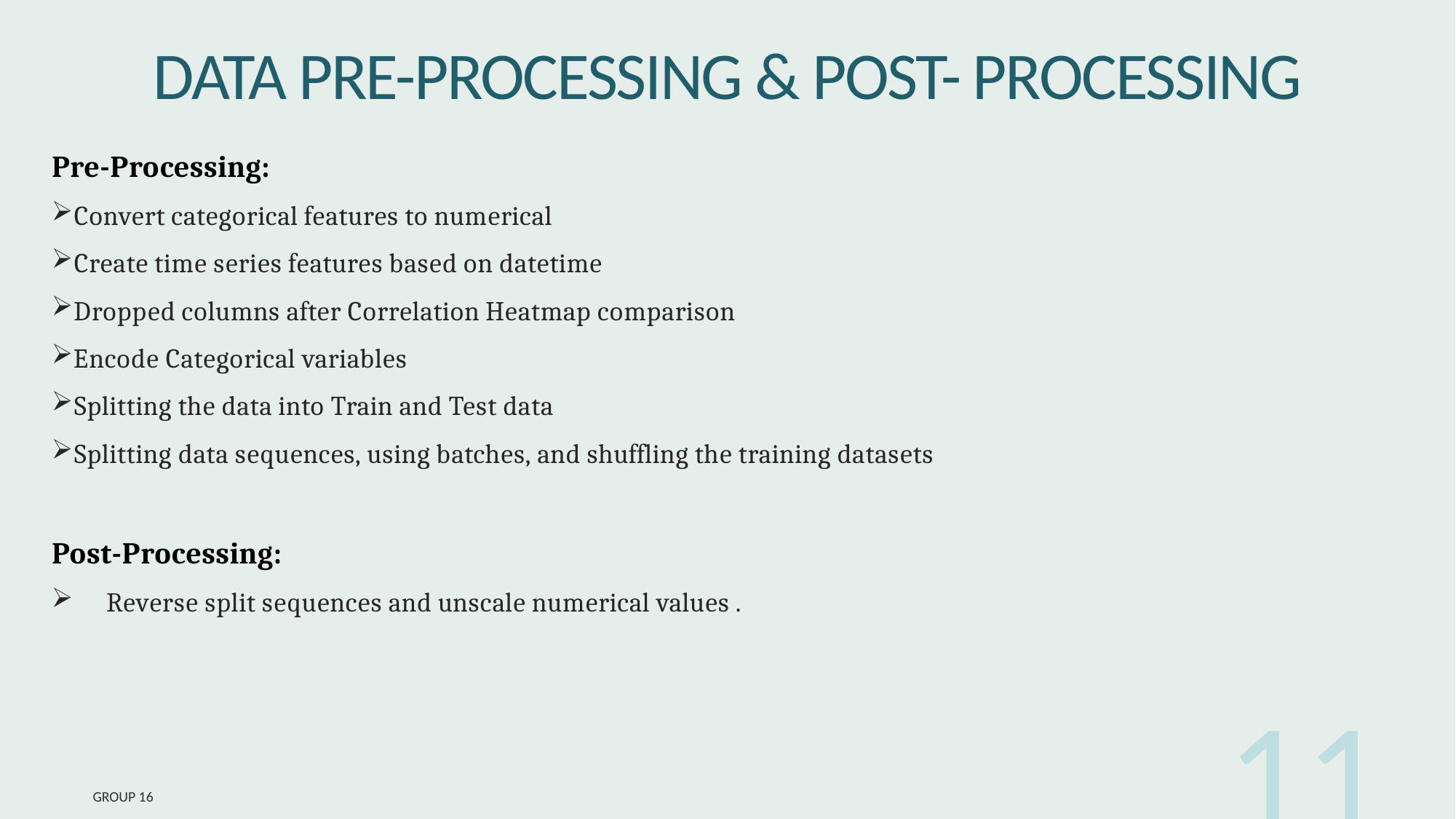

# DATA PRE-PROCESSING & POST- PROCESSING
Pre-Processing:
Convert categorical features to numerical
Create time series features based on datetime
Dropped columns after Correlation Heatmap comparison
Encode Categorical variables
Splitting the data into Train and Test data
Splitting data sequences, using batches, and shuffling the training datasets

Post-Processing:
Reverse split sequences and unscale numerical values .

11
Group 16